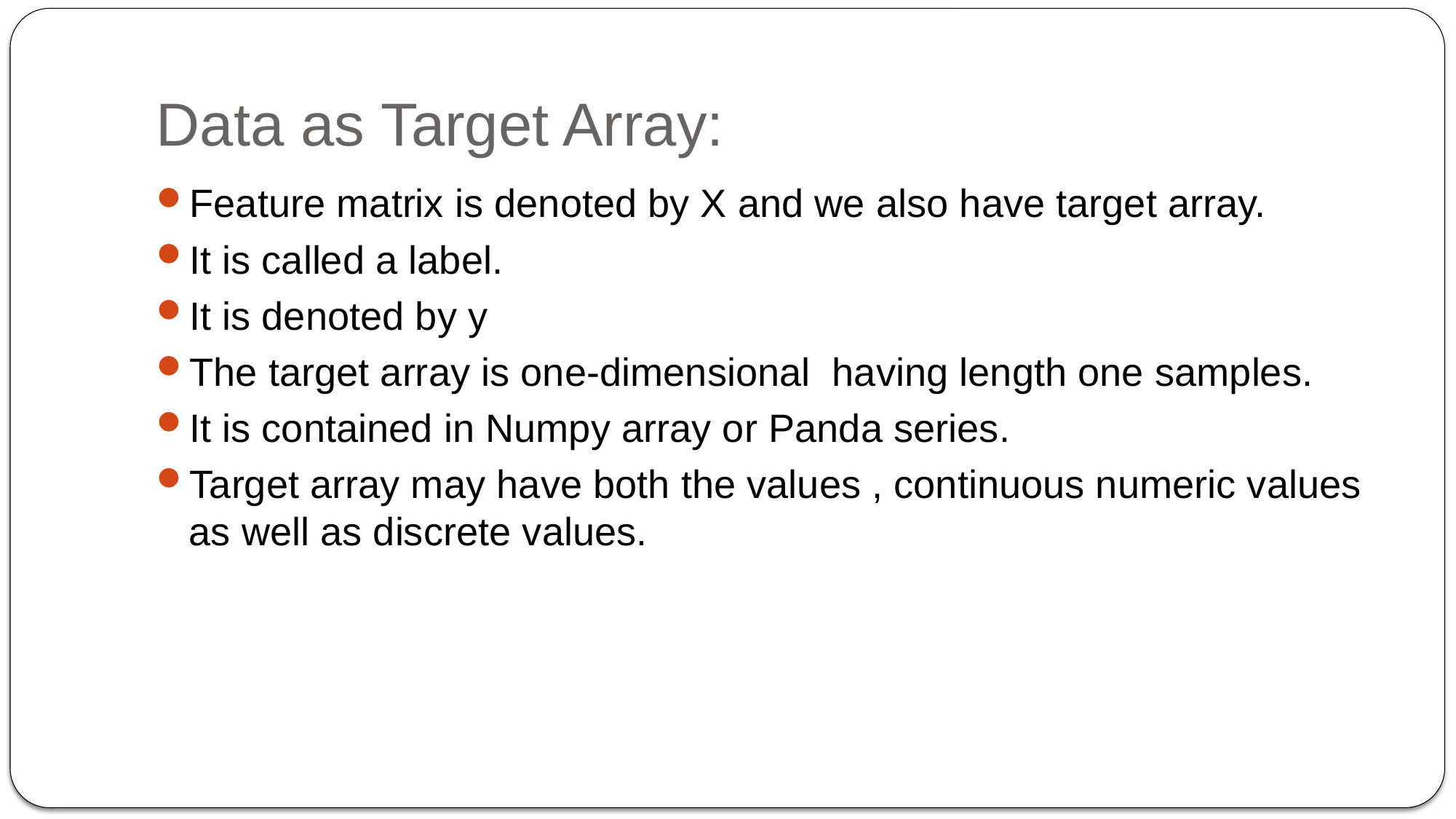

# Data as Target Array:
Feature matrix is denoted by X and we also have target array.
It is called a label.
It is denoted by y
The target array is one-dimensional  having length one samples.
It is contained in Numpy array or Panda series.
Target array may have both the values , continuous numeric values as well as discrete values.